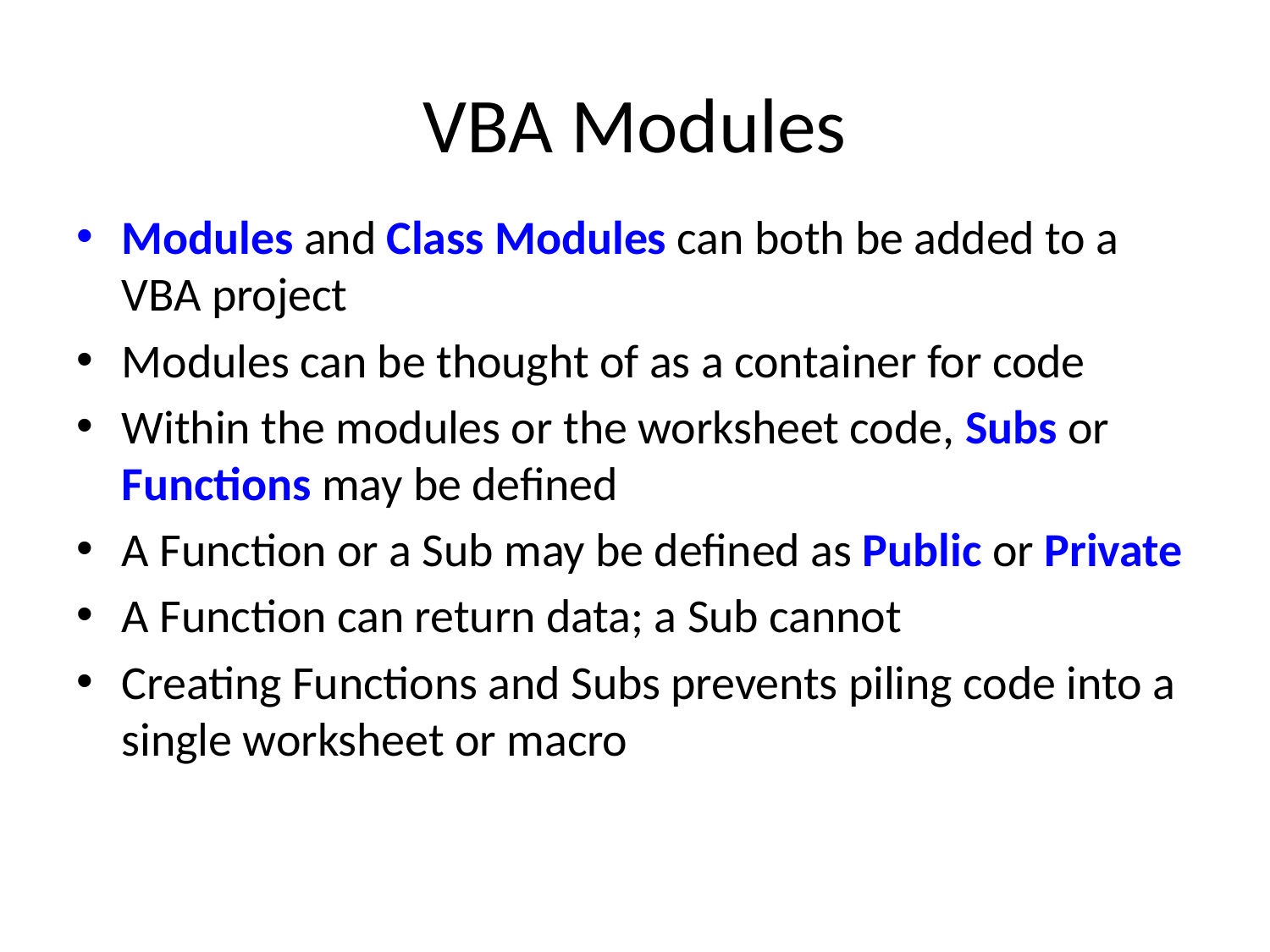

# VBA Modules
Modules and Class Modules can both be added to a VBA project
Modules can be thought of as a container for code
Within the modules or the worksheet code, Subs or Functions may be defined
A Function or a Sub may be defined as Public or Private
A Function can return data; a Sub cannot
Creating Functions and Subs prevents piling code into a single worksheet or macro